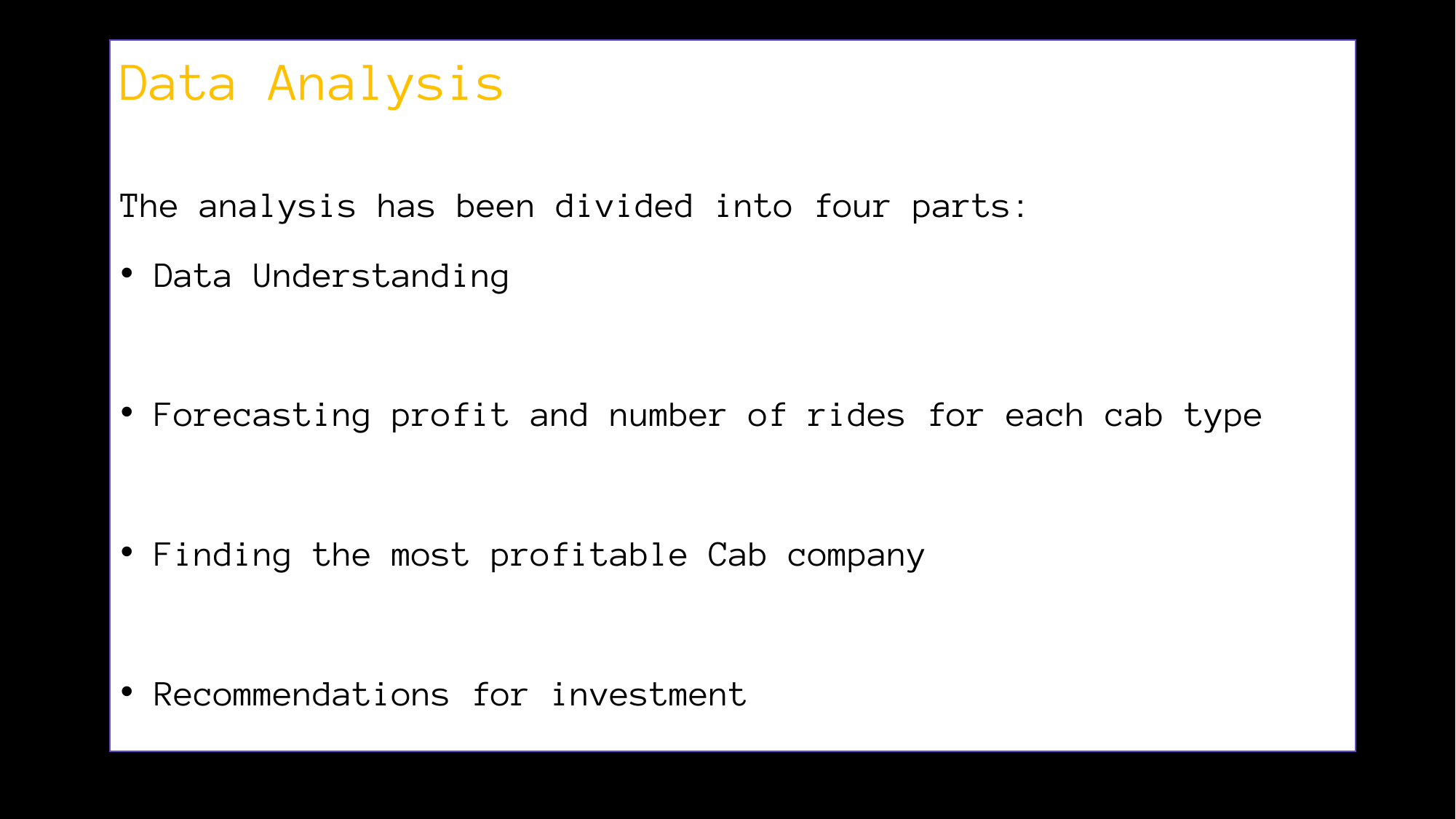

Data Analysis

The analysis has been divided into four parts:
Data Understanding

Forecasting profit and number of rides for each cab type

Finding the most profitable Cab company

Recommendations for investment